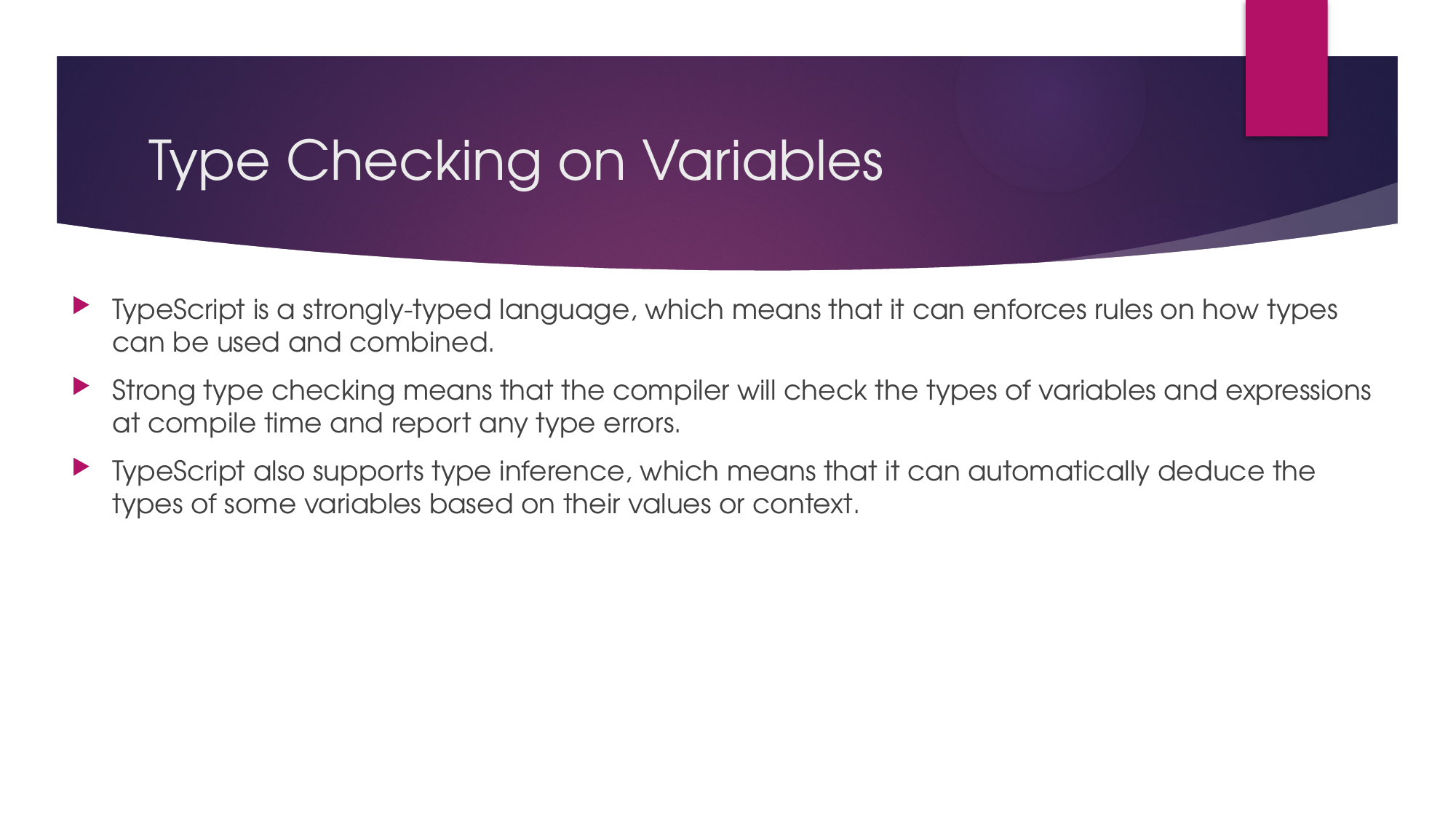

# Type Checking on Variables
TypeScript is a strongly-typed language, which means that it can enforces rules on how types can be used and combined.
Strong type checking means that the compiler will check the types of variables and expressions at compile time and report any type errors.
TypeScript also supports type inference, which means that it can automatically deduce the types of some variables based on their values or context.